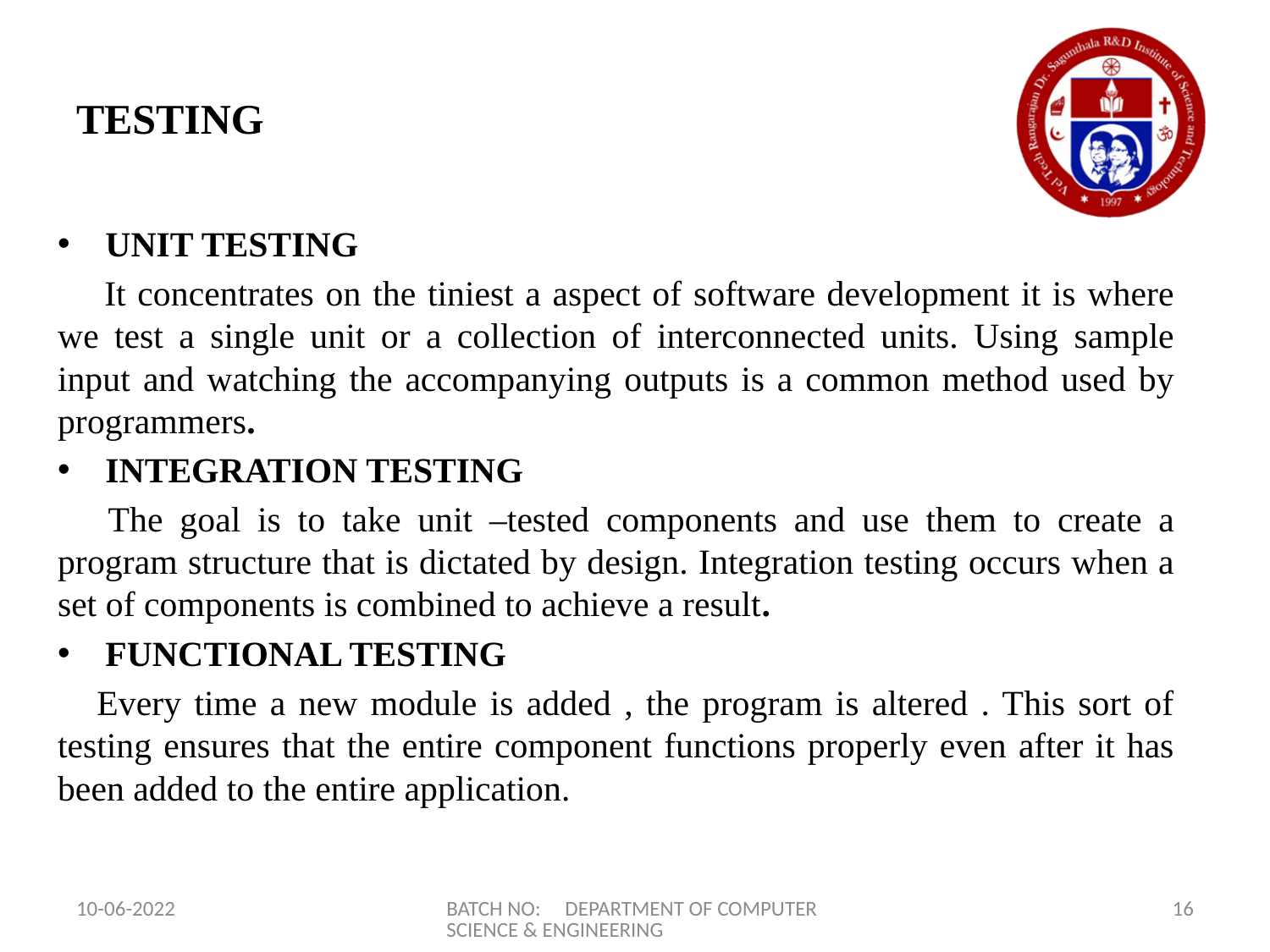

# TESTING
UNIT TESTING
    It concentrates on the tiniest a aspect of software development it is where we test a single unit or a collection of interconnected units. Using sample input and watching the accompanying outputs is a common method used by programmers.
INTEGRATION TESTING
   The goal is to take unit –tested components and use them to create a program structure that is dictated by design. Integration testing occurs when a set of components is combined to achieve a result.
FUNCTIONAL TESTING
   Every time a new module is added , the program is altered . This sort of testing ensures that the entire component functions properly even after it has been added to the entire application.

10-06-2022
BATCH NO:     DEPARTMENT OF COMPUTER SCIENCE & ENGINEERING
16